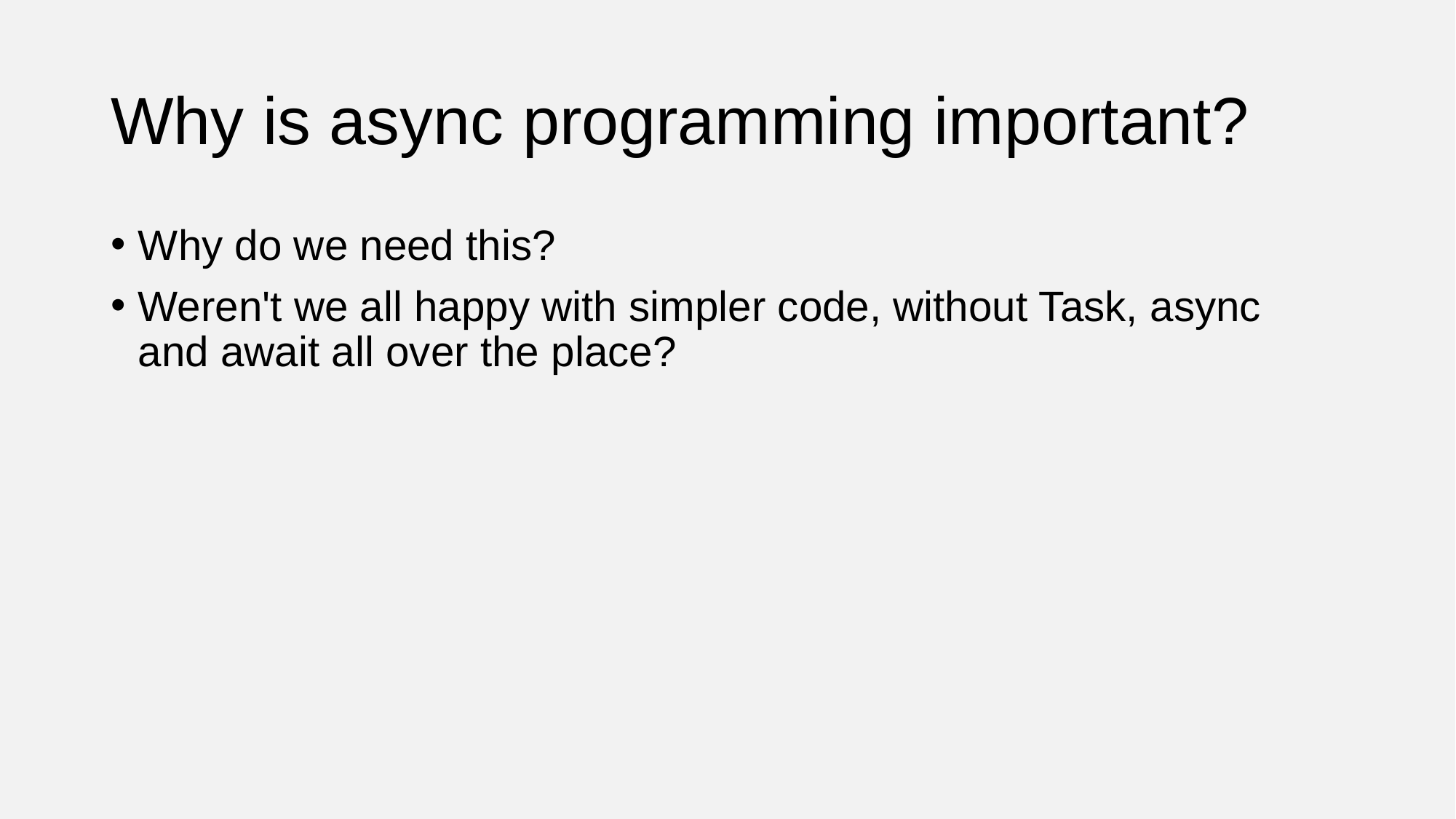

# Why is async programming important?
Why do we need this?
Weren't we all happy with simpler code, without Task, async and await all over the place?